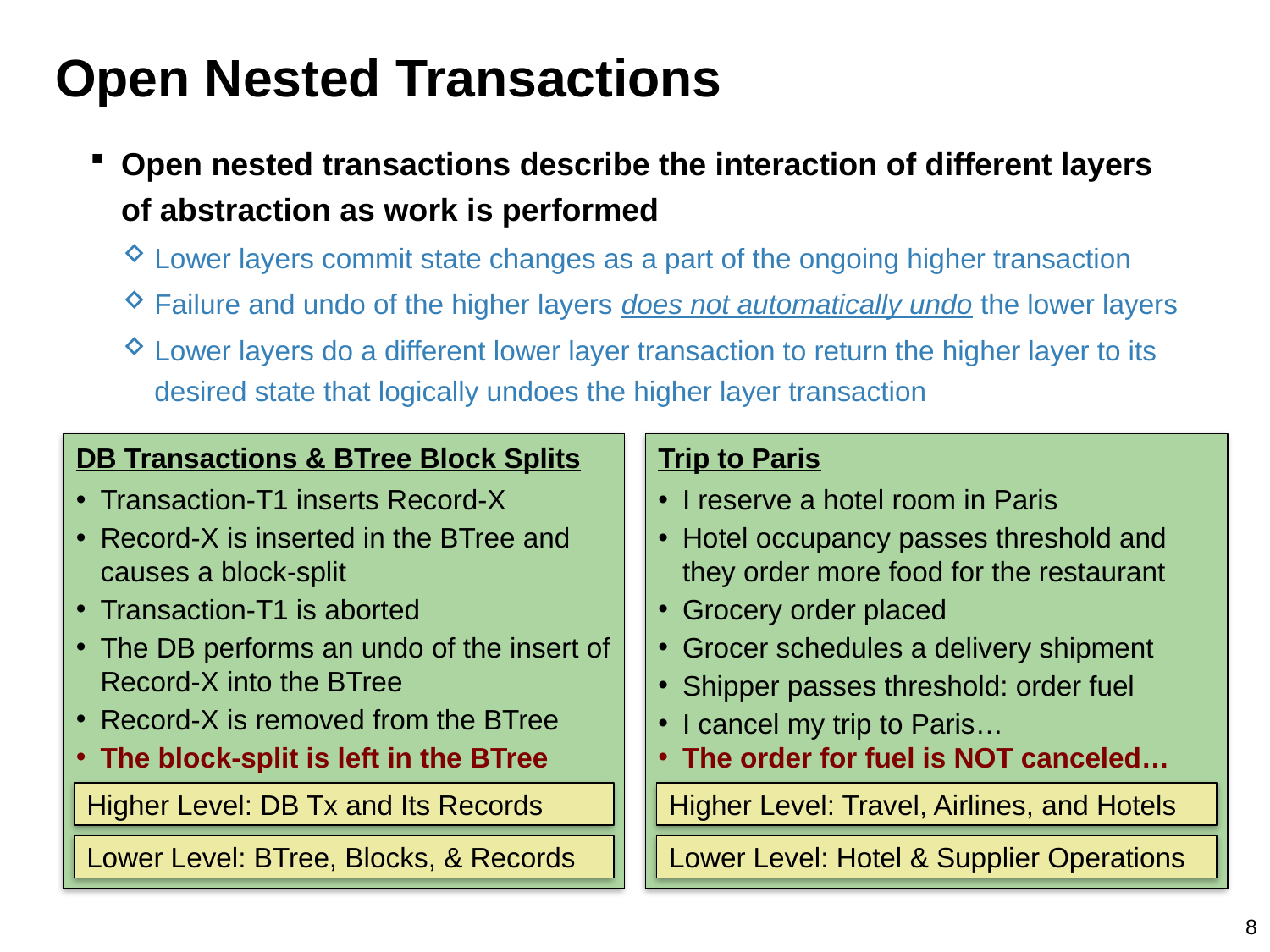

# Open Nested Transactions
Open nested transactions describe the interaction of different layers of abstraction as work is performed
Lower layers commit state changes as a part of the ongoing higher transaction
Failure and undo of the higher layers does not automatically undo the lower layers
Lower layers do a different lower layer transaction to return the higher layer to its desired state that logically undoes the higher layer transaction
DB Transactions & BTree Block Splits

Transaction-T1 inserts Record-X

Record-X is inserted in the BTree and causes a block-split

Transaction-T1 is aborted

The DB performs an undo of the insert of Record-X into the BTree

Record-X is removed from the BTree

The block-split is left in the BTree
Higher Level: DB Tx and Its Records
Lower Level: BTree, Blocks, & Records
Trip to Paris

I reserve a hotel room in Paris

Hotel occupancy passes threshold and they order more food for the restaurant

Grocery order placed

Grocer schedules a delivery shipment

Shipper passes threshold: order fuel

I cancel my trip to Paris…
The order for fuel is NOT canceled…
Higher Level: Travel, Airlines, and Hotels
Lower Level: Hotel & Supplier Operations
8